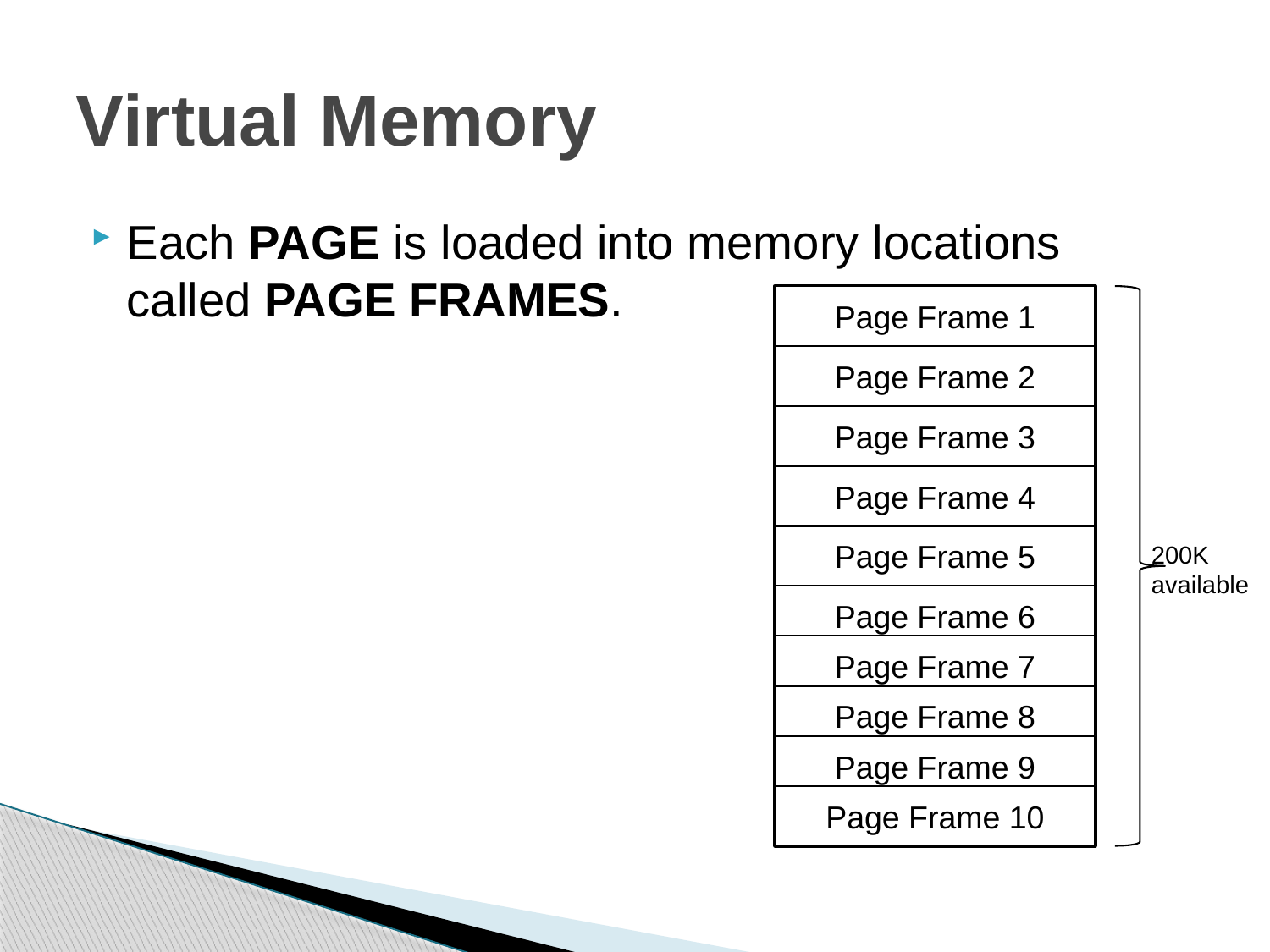

# Virtual Memory
Each PAGE is loaded into memory locations called PAGE FRAMES.
MAIN
MEMORY
Page Frame 1

Page Frame 2
Page Frame 3
Page Frame 4
Page Frame 5
200K
available
Page Frame 6
Page Frame 7
Page Frame 8
Page Frame 9
Page Frame 10